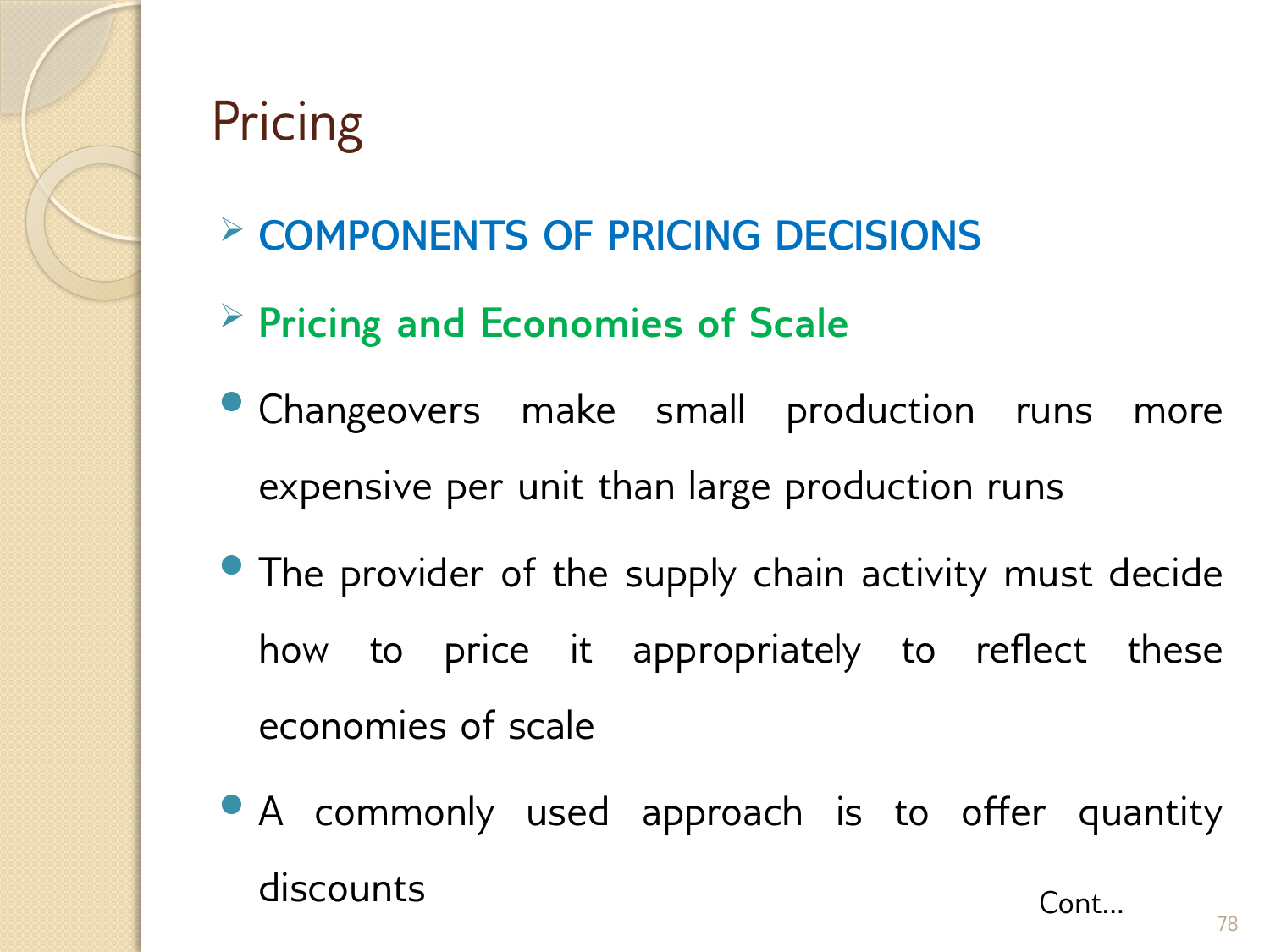

# Pricing
COMPONENTS OF PRICING DECISIONS
Pricing and Economies of Scale
Changeovers make small production runs more expensive per unit than large production runs
The provider of the supply chain activity must decide how to price it appropriately to reflect these economies of scale
A commonly used approach is to offer quantity discounts

78
Cont...